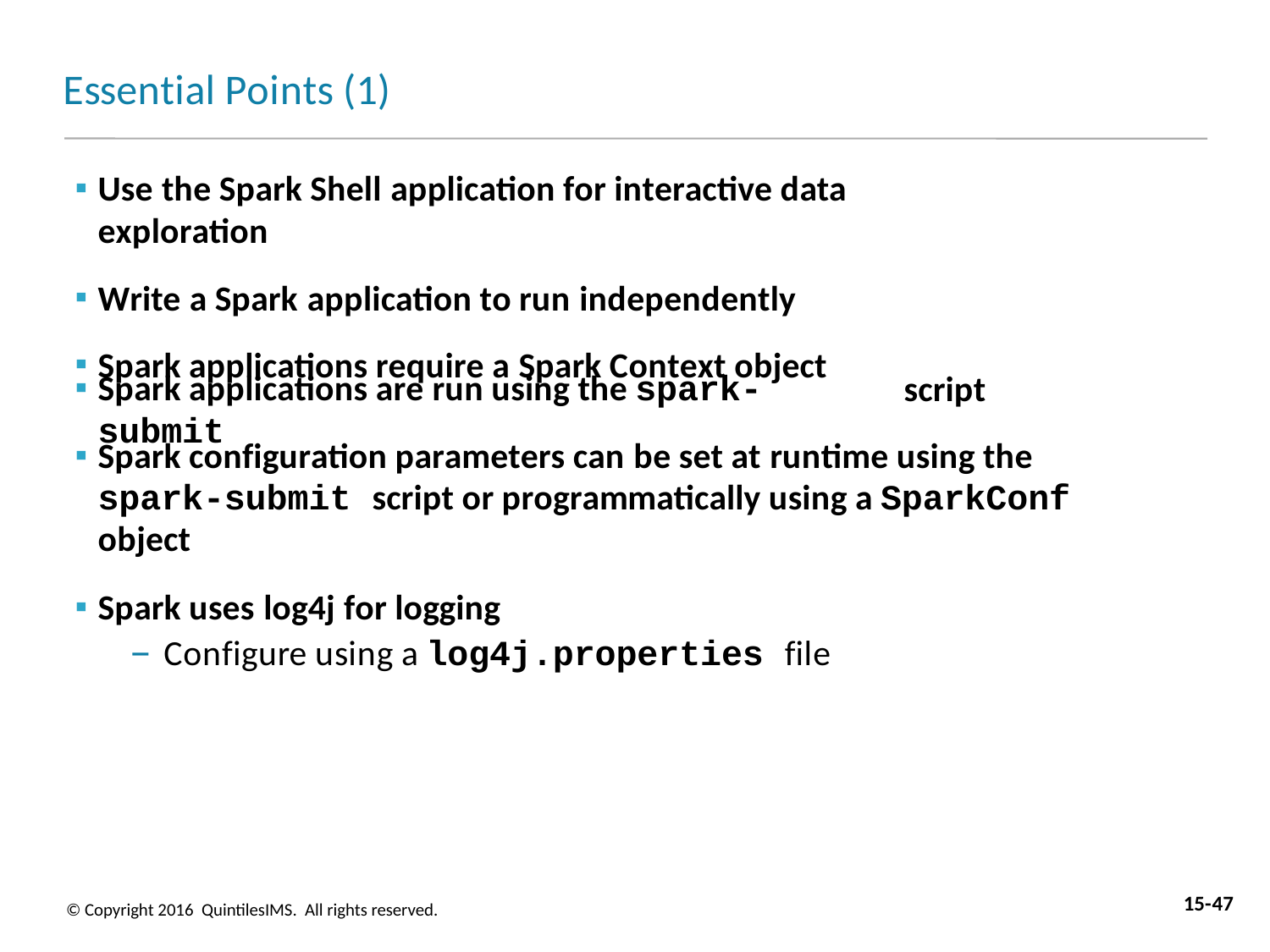

# Essential Points (1)
Use the Spark Shell application for interactive data exploration
Write a Spark application to run independently
Spark applications require a Spark Context object
Spark applications are run using the spark-submit
script
Spark configuration parameters can be set at runtime using the
spark-submit script or programmatically using a SparkConf object
Spark uses log4j for logging
– Configure using a log4j.properties file
15-47
© Copyright 2016  QuintilesIMS.  All rights reserved.